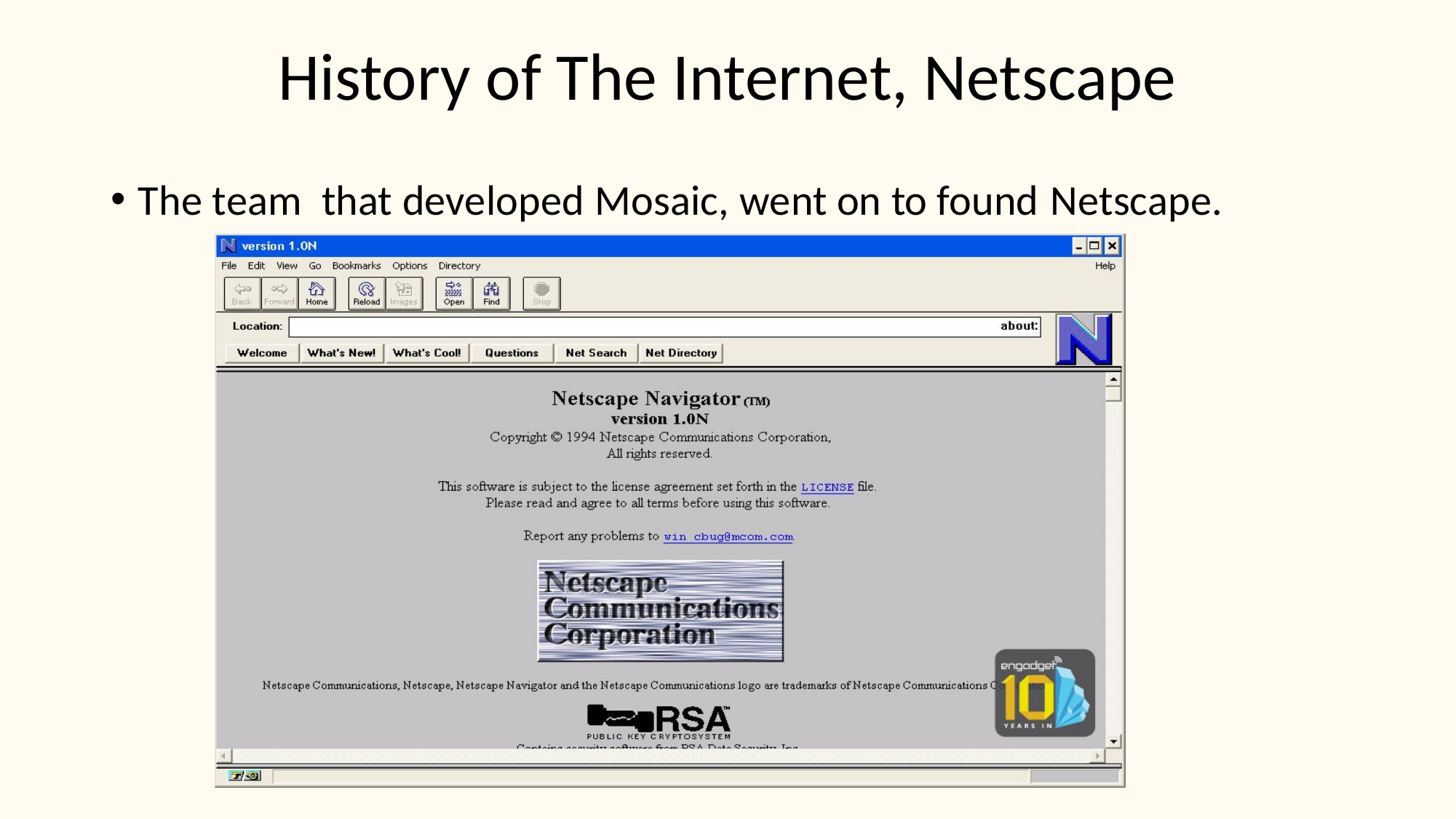

# History of The Internet, Netscape
The team  that developed Mosaic, went on to found Netscape.